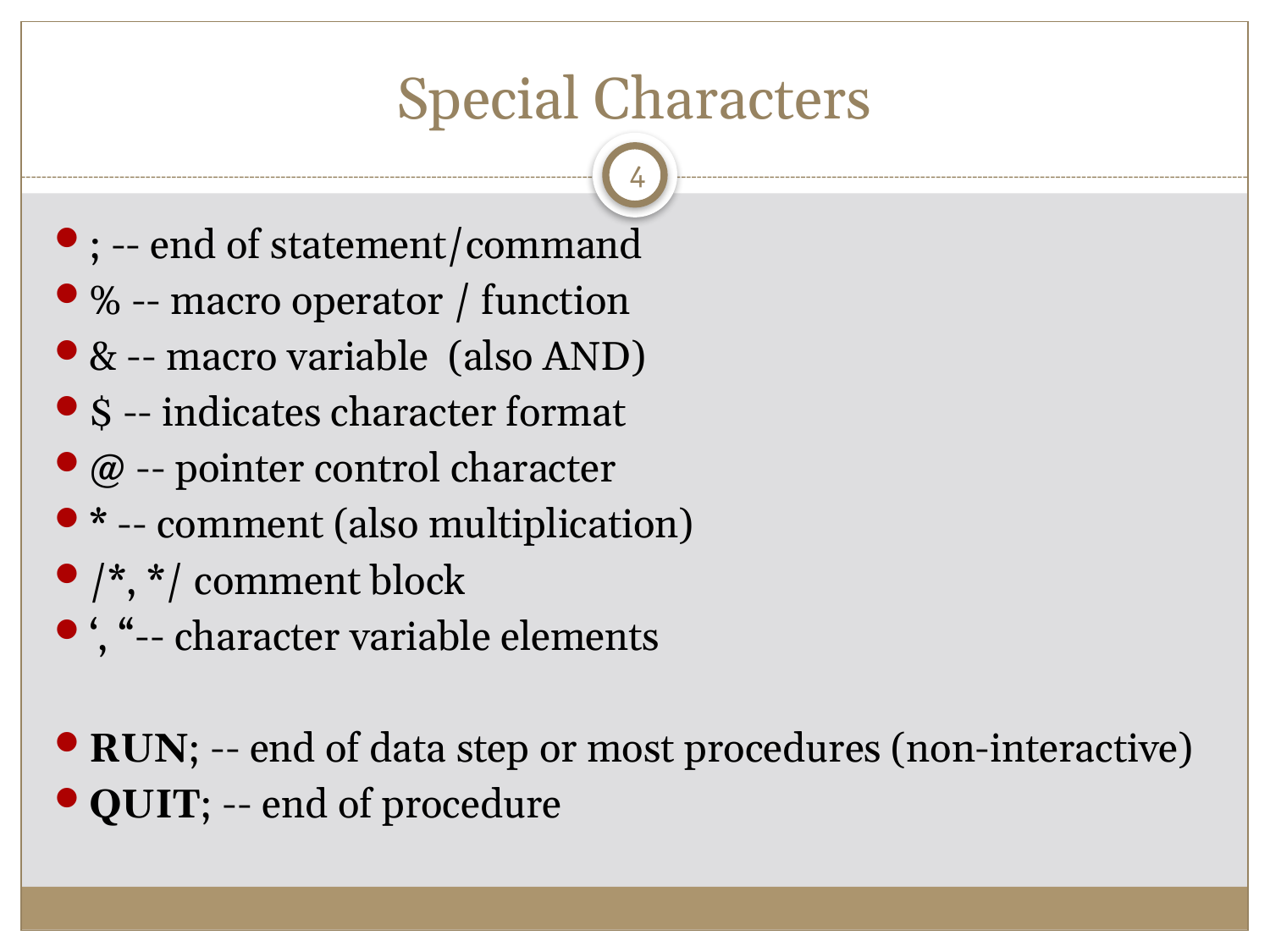

# Special Characters
4
; -- end of statement/command
% -- macro operator / function
& -- macro variable  (also AND)
$ -- indicates character format
@ -- pointer control character
* -- comment (also multiplication)
/*, */ comment block
‘, “-- character variable elements

RUN; -- end of data step or most procedures (non-interactive)
QUIT; -- end of procedure